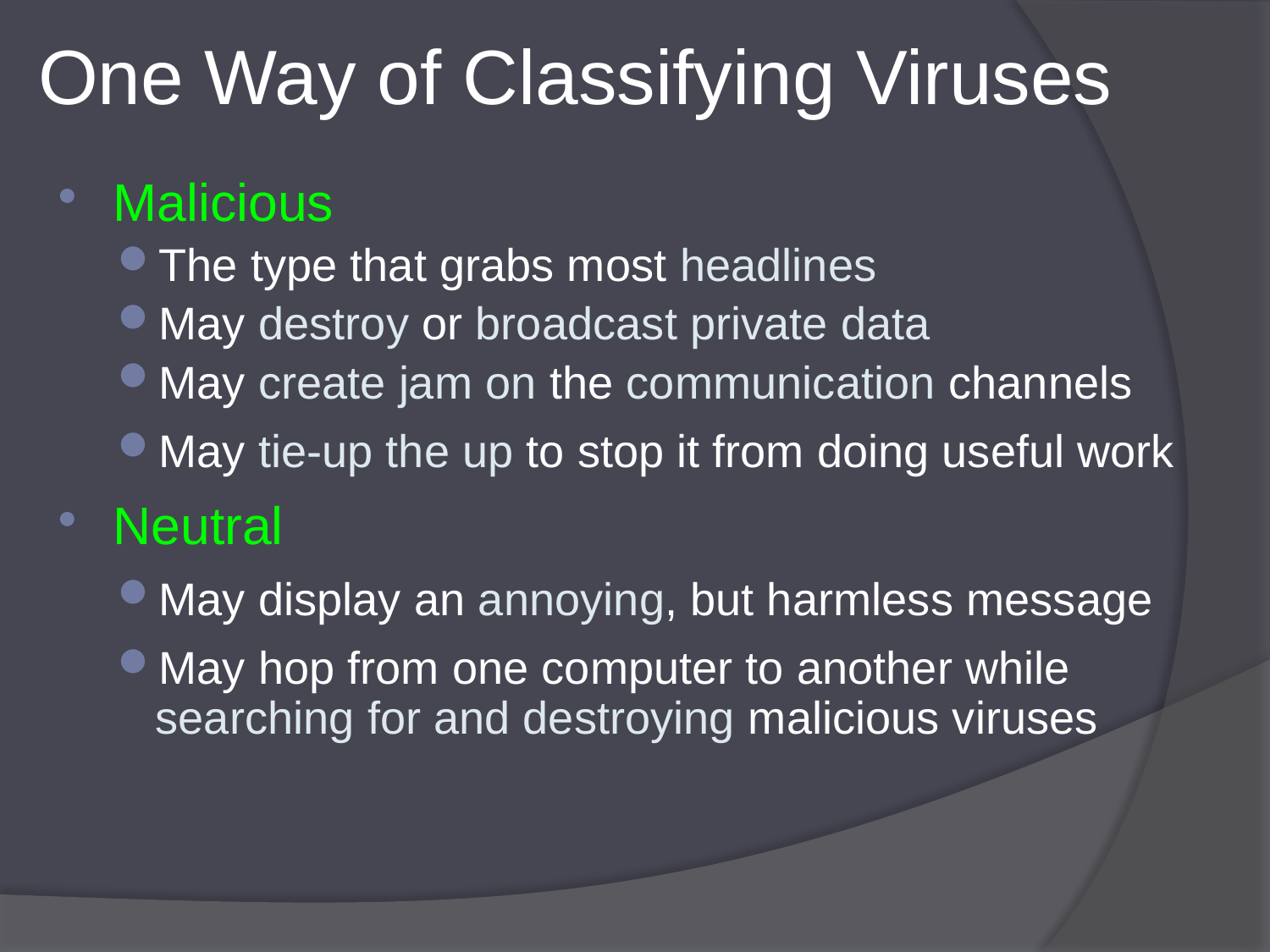

# One Way of Classifying Viruses
Malicious
The type that grabs most headlines
May destroy or broadcast private data
May create jam on the communication channels
May tie-up the up to stop it from doing useful work
Neutral
May display an annoying, but harmless message
May hop from one computer to another while searching for and destroying malicious viruses